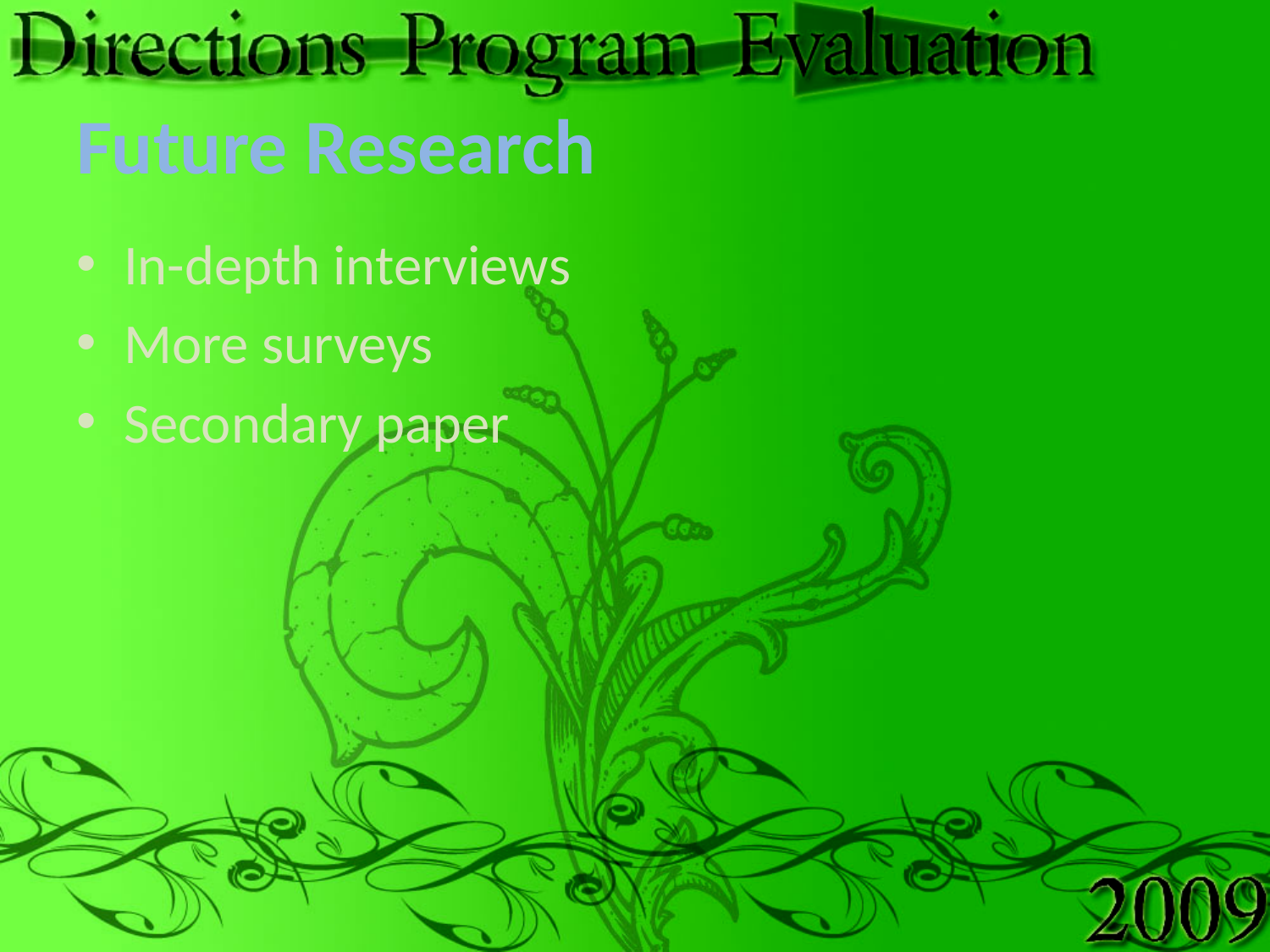

# Future Research
In-depth interviews
More surveys
Secondary paper